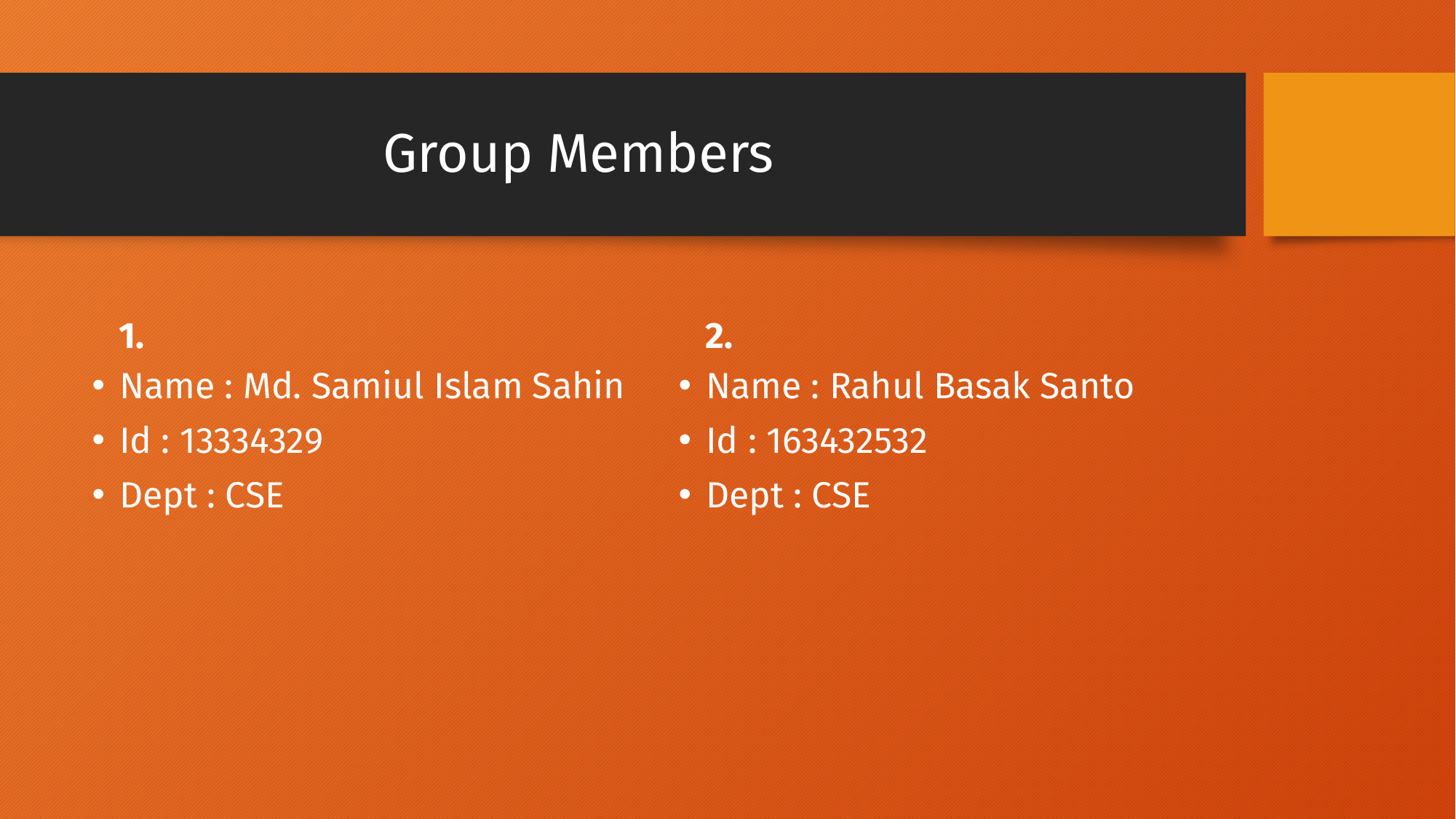

# Group Members
1.
2.
Name : Md. Samiul Islam Sahin
Id : 13334329
Dept : CSE
Name : Rahul Basak Santo
Id : 163432532
Dept : CSE